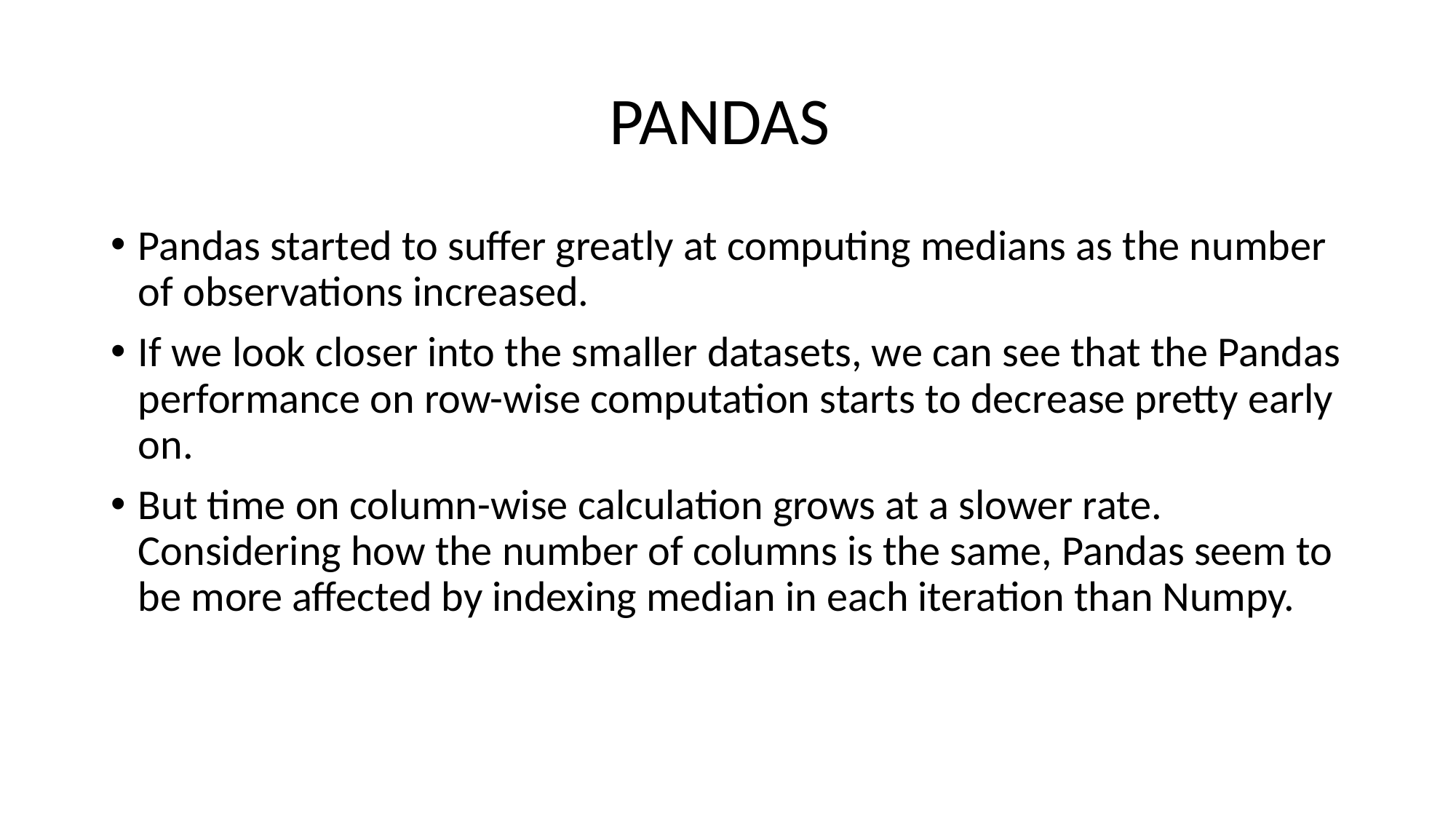

# PANDAS
Pandas started to suffer greatly at computing medians as the number of observations increased.
If we look closer into the smaller datasets, we can see that the Pandas performance on row-wise computation starts to decrease pretty early on.
But time on column-wise calculation grows at a slower rate. Considering how the number of columns is the same, Pandas seem to be more affected by indexing median in each iteration than Numpy.